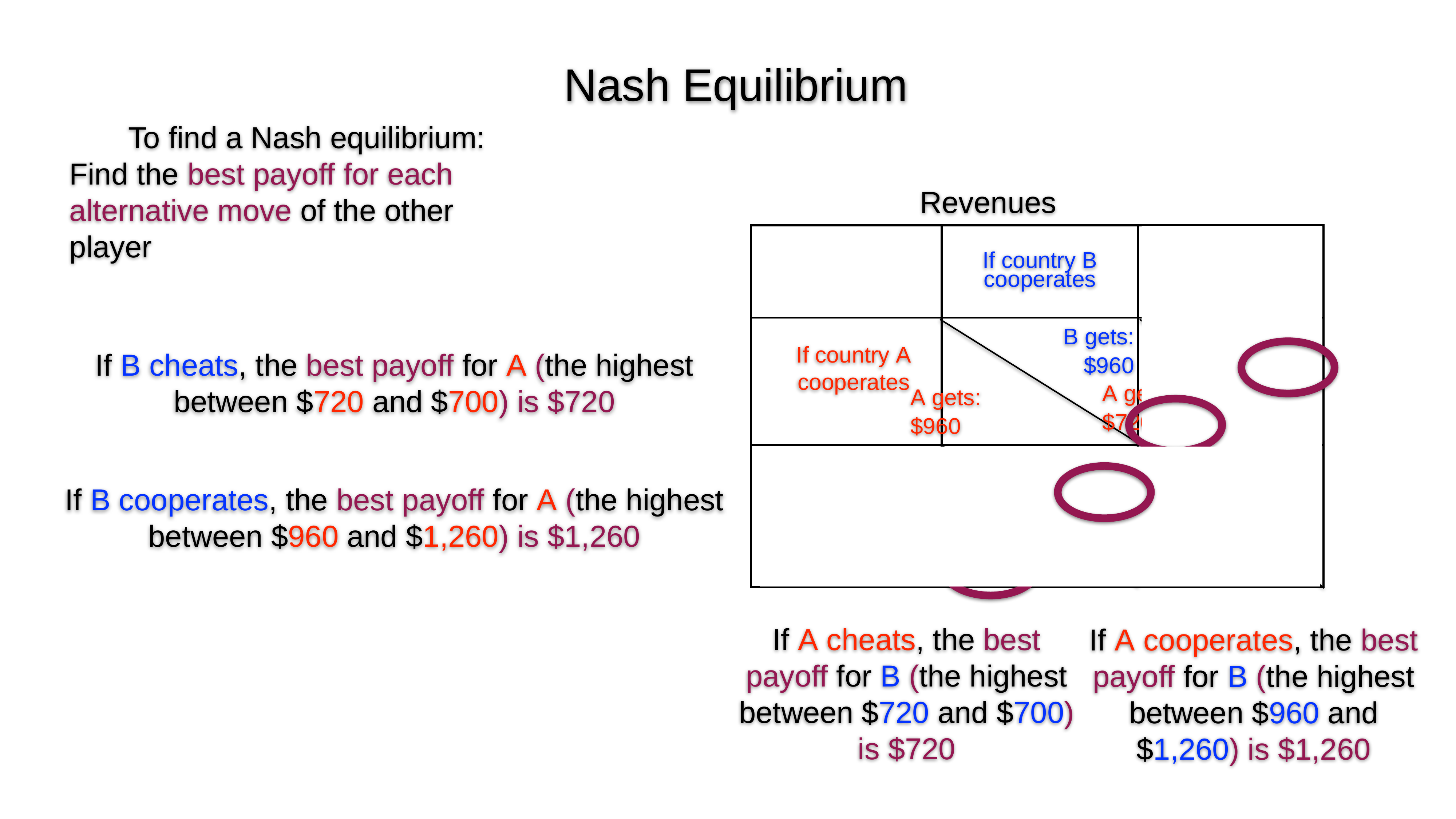

Nash Equilibrium
To find a Nash equilibrium:
Find the best payoff for each alternative move of the other player
Revenues
|  |  |  |
| --- | --- | --- |
|  |  |  |
|  |  |  |

If country B cooperates
If country B cheats
B gets:
$960
B gets:
$1,260

If country A cooperates
If B cheats, the best payoff for A (the highest between $720 and $700) is $720

A gets:
$720
A gets:
$960

B gets:
$720
B gets:
$700

If B cooperates, the best payoff for A (the highest between $960 and $1,260) is $1,260
If country A cheats
A gets:
$700
A gets:
$1,260

If A cheats, the best payoff for B (the highest between $720 and $700) is $720
If A cooperates, the best payoff for B (the highest between $960 and $1,260) is $1,260